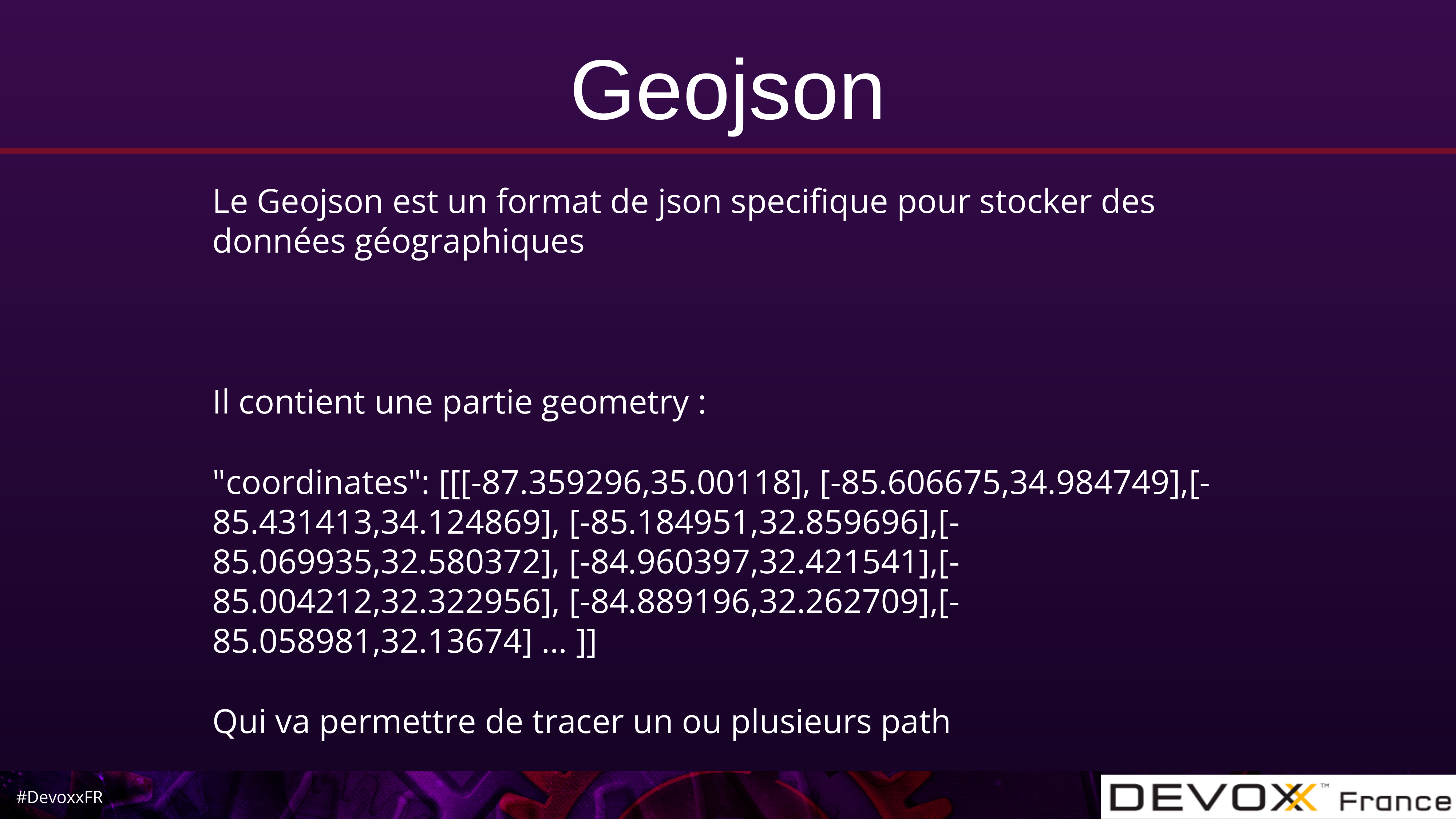

# Geojson
Le Geojson est un format de json specifique pour stocker des données géographiques

Il contient une partie geometry :
"coordinates": [[[-87.359296,35.00118], [-85.606675,34.984749],[-85.431413,34.124869], [-85.184951,32.859696],[-85.069935,32.580372], [-84.960397,32.421541],[-85.004212,32.322956], [-84.889196,32.262709],[-85.058981,32.13674] … ]]
Qui va permettre de tracer un ou plusieurs path